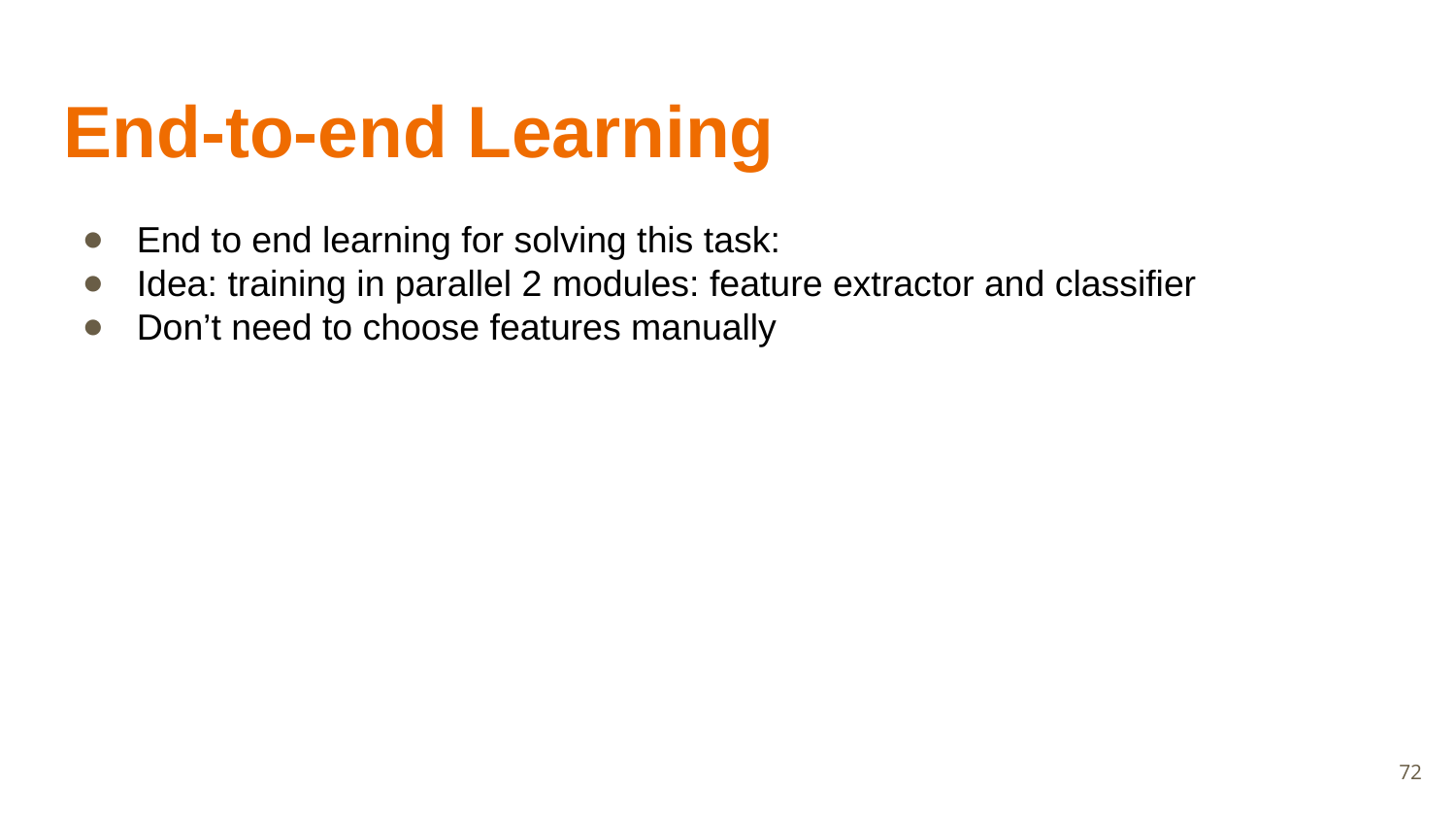

End-to-end Learning
End to end learning for solving this task:
Idea: training in parallel 2 modules: feature extractor and classifier
Don’t need to choose features manually
72